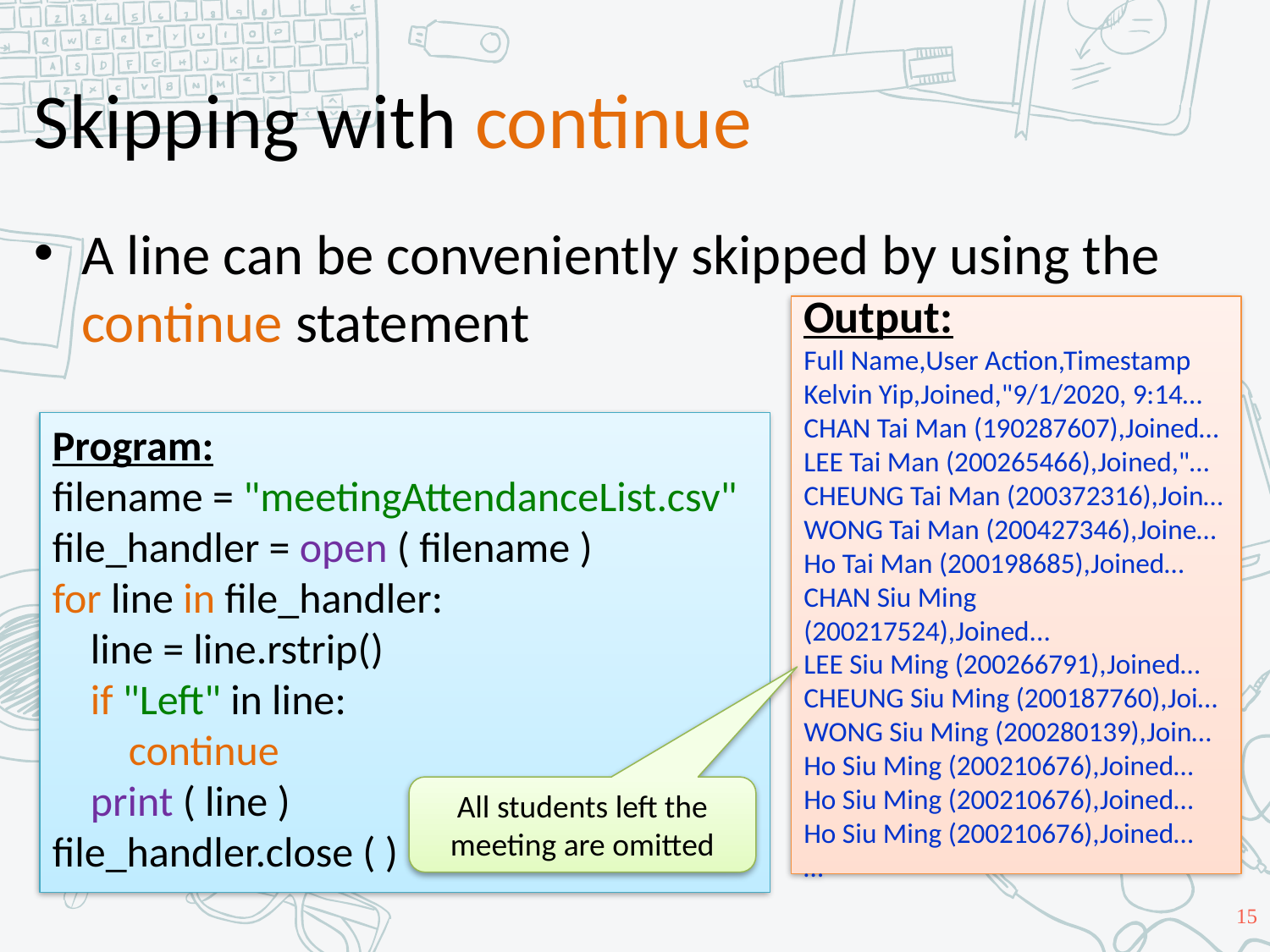

# Skipping with continue
A line can be conveniently skipped by using the continue statement

Output:
Full Name,User Action,Timestamp
Kelvin Yip,Joined,"9/1/2020, 9:14…
CHAN Tai Man (190287607),Joined…
LEE Tai Man (200265466),Joined,"…
CHEUNG Tai Man (200372316),Join…
WONG Tai Man (200427346),Joine…
Ho Tai Man (200198685),Joined…
CHAN Siu Ming (200217524),Joined...
LEE Siu Ming (200266791),Joined…
CHEUNG Siu Ming (200187760),Joi…
WONG Siu Ming (200280139),Join…
Ho Siu Ming (200210676),Joined…
Ho Siu Ming (200210676),Joined…
Ho Siu Ming (200210676),Joined…
…
Program:
filename = "meetingAttendanceList.csv"
file_handler = open ( filename )
for line in file_handler:
    line = line.rstrip()
    if "Left" in line:
        continue
    print ( line )
file_handler.close ( )
All students left the meeting are omitted
15